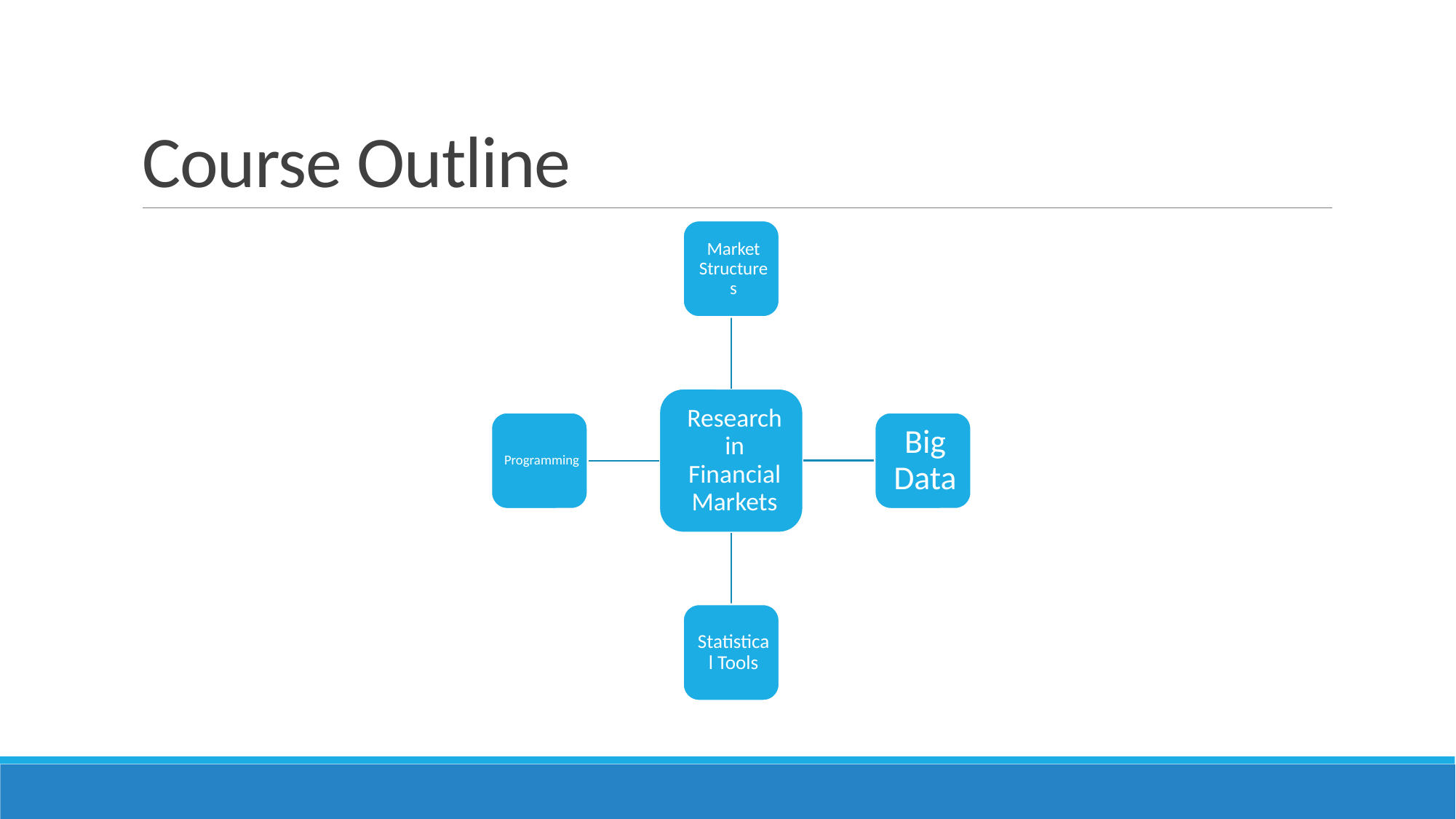

# Course Outline
Research in Financial Markets
Market Structures
Big Data
Statistical Tools
Programming